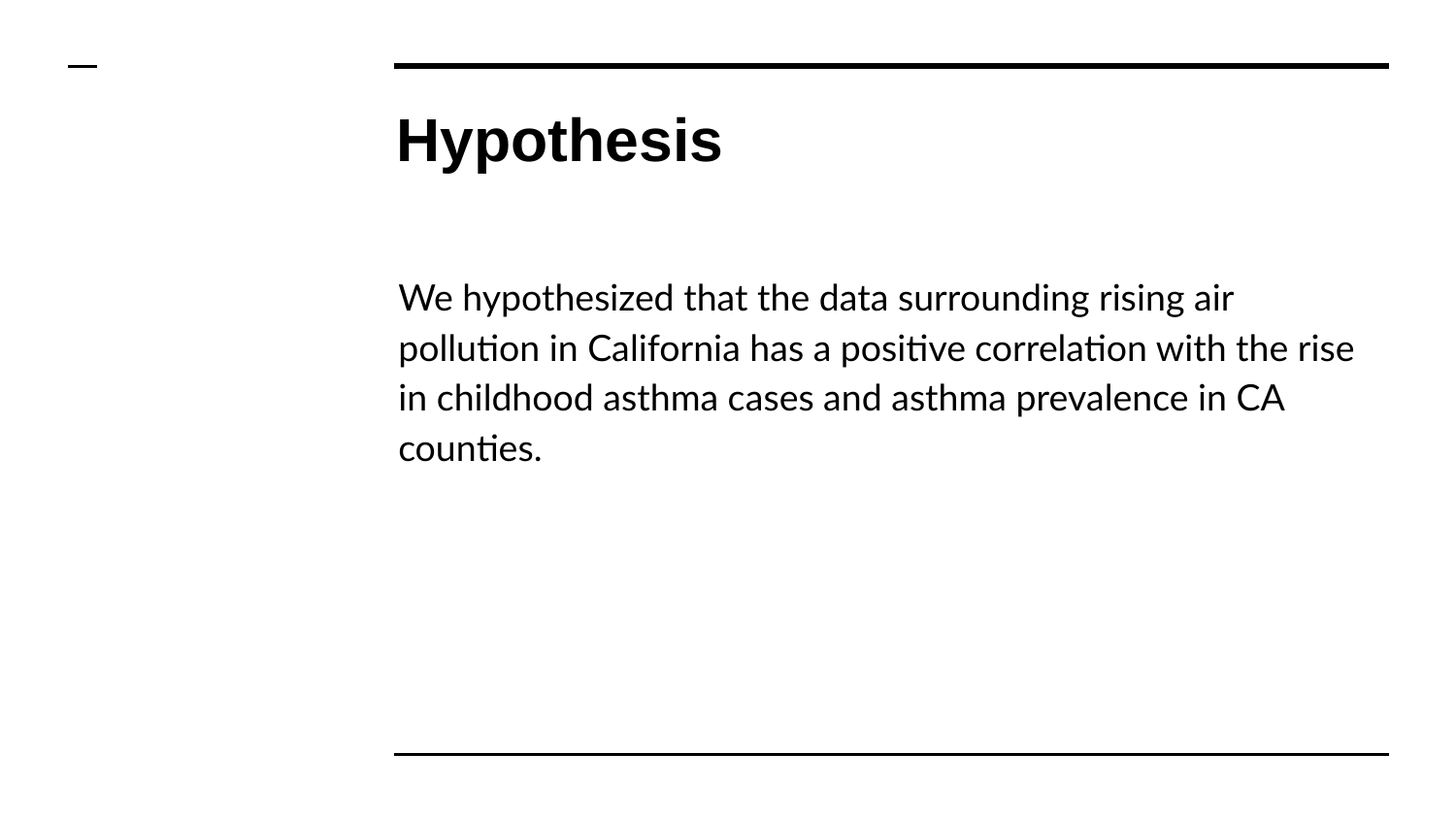

# Hypothesis
We hypothesized that the data surrounding rising air pollution in California has a positive correlation with the rise in childhood asthma cases and asthma prevalence in CA counties.